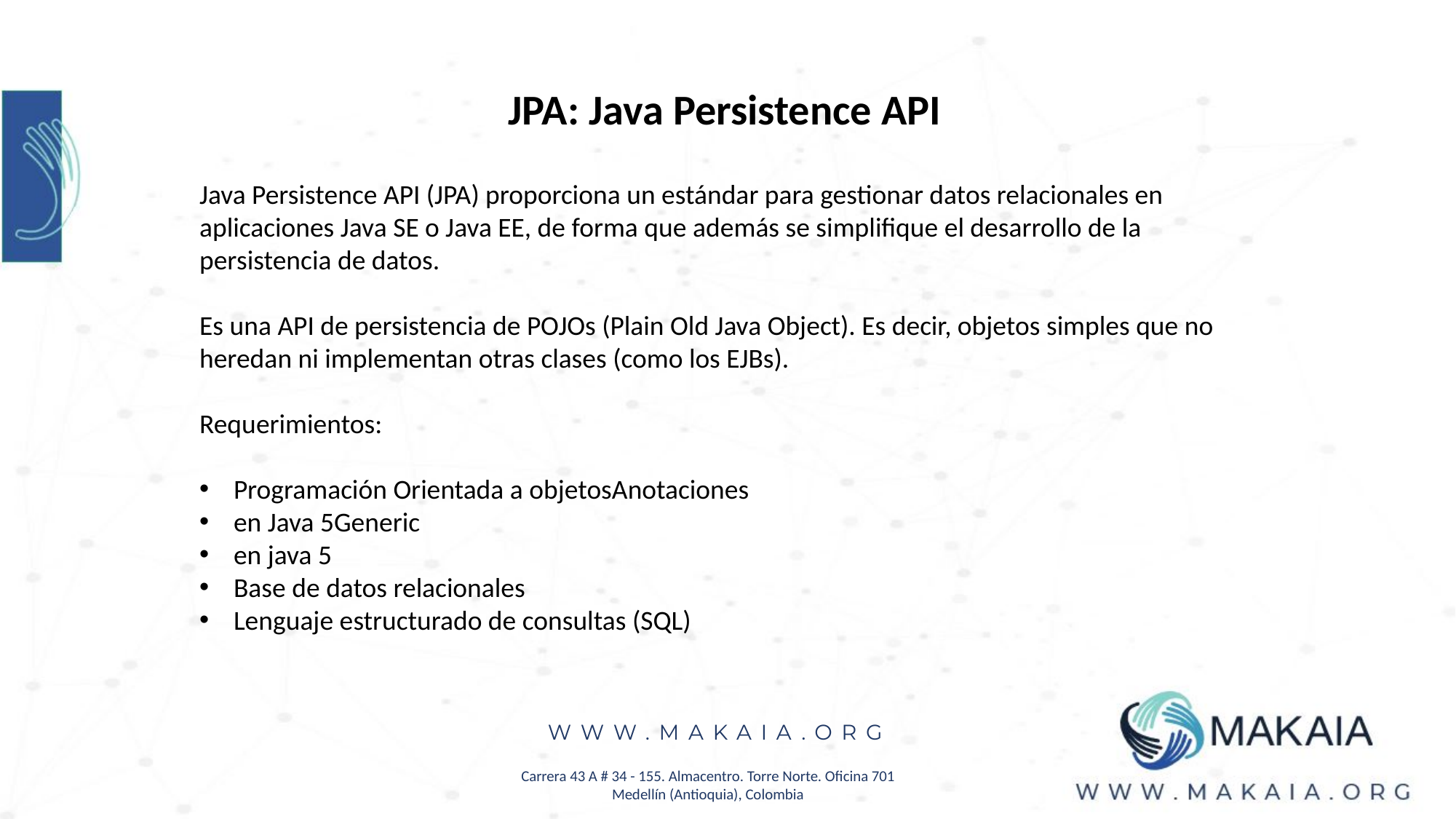

JPA: Java Persistence API
Java Persistence API (JPA) proporciona un estándar para gestionar datos relacionales en aplicaciones Java SE o Java EE, de forma que además se simplifique el desarrollo de la persistencia de datos.

Es una API de persistencia de POJOs (Plain Old Java Object). Es decir, objetos simples que no heredan ni implementan otras clases (como los EJBs).

Requerimientos:

Programación Orientada a objetosAnotaciones
en Java 5Generic
en java 5
Base de datos relacionales
Lenguaje estructurado de consultas (SQL)
WWW.MAKAIA.ORG
Carrera 43 A # 34 - 155. Almacentro. Torre Norte. Oficina 701
Medellín (Antioquia), Colombia